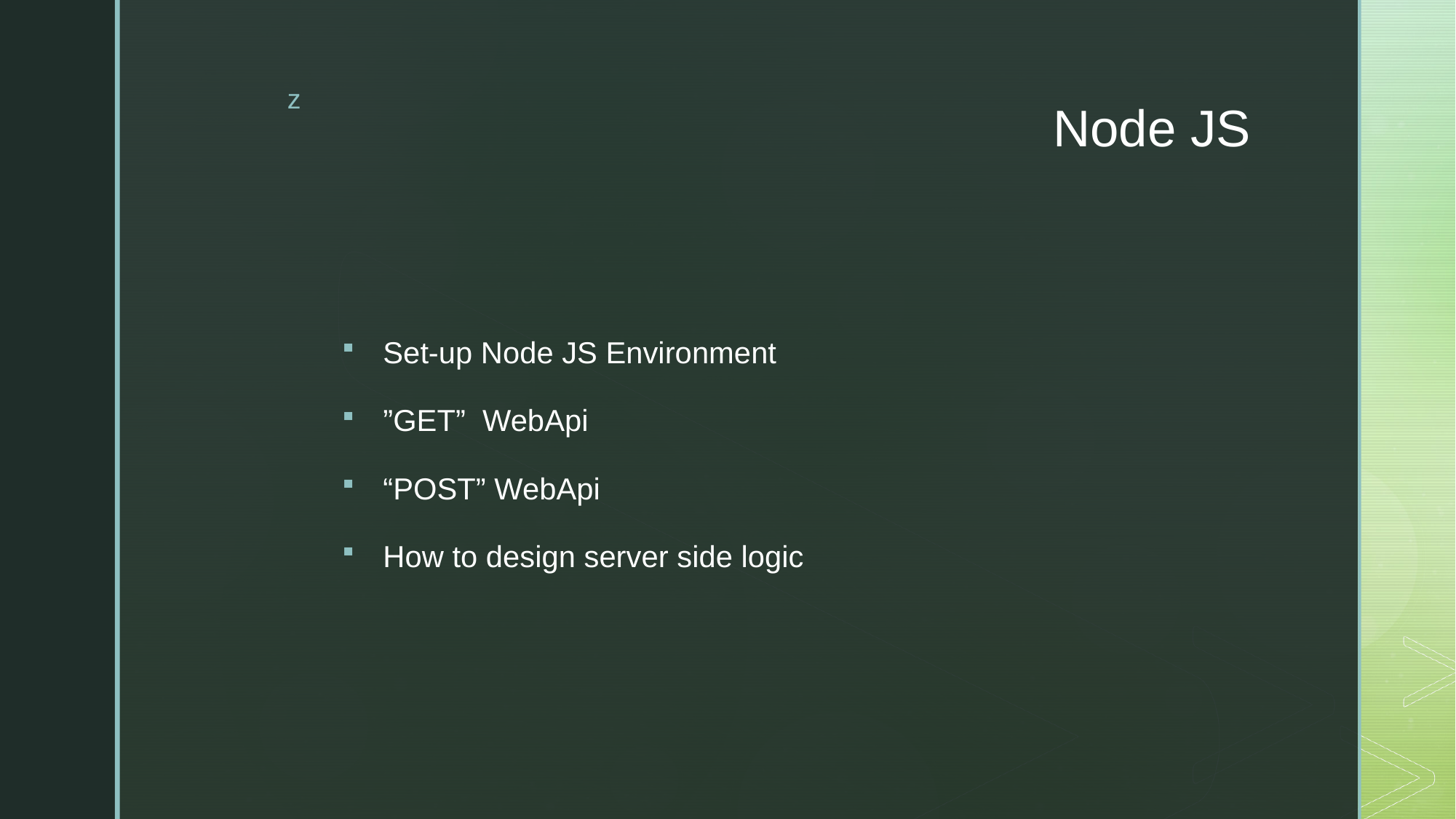

# Node JS
Set-up Node JS Environment
”GET”  WebApi
“POST” WebApi
How to design server side logic